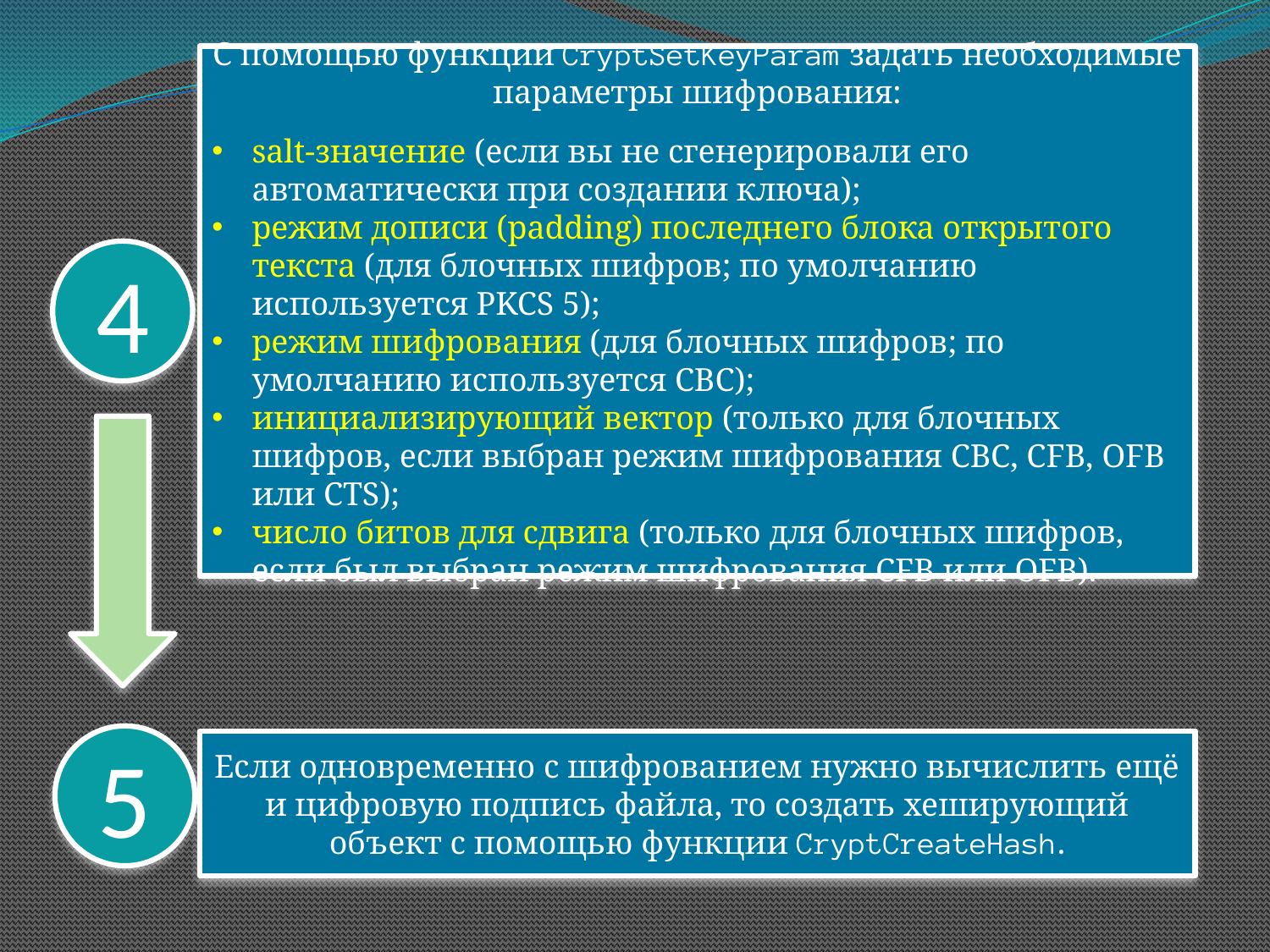

С помощью функции CryptSetKeyParam задать необходимые параметры шифрования:
salt-значение (если вы не сгенерировали его автоматически при создании ключа);
режим дописи (padding) последнего блока открытого текста (для блочных шифров; по умолчанию используется PKCS 5);
режим шифрования (для блочных шифров; по умолчанию используется CBC);
инициализирующий вектор (только для блочных шифров, если выбран режим шифрования CBC, CFB, OFB или CTS);
число битов для сдвига (только для блочных шифров, если был выбран режим шифрования CFB или OFB).
4

5
Если одновременно с шифрованием нужно вычислить ещё и цифровую подпись файла, то создать хеширующий объект с помощью функции CryptCreateHash.